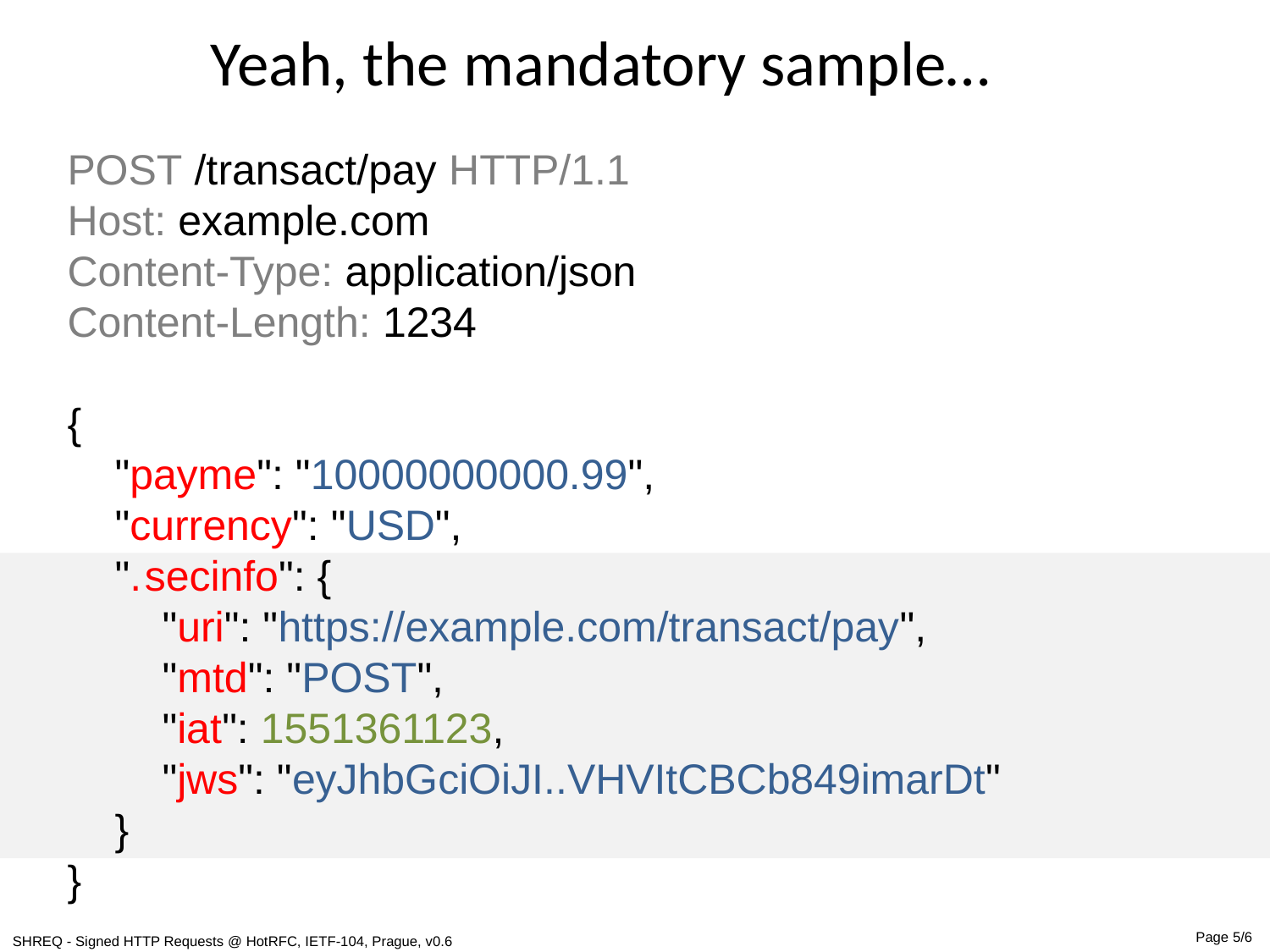

Yeah, the mandatory sample…
POST /transact/pay HTTP/1.1
Host: example.com
Content-Type: application/json
Content-Length: 1234

{
    "payme": "10000000000.99",
    "currency": "USD",
    ". secinfo": {
        "uri": "https://example.com/transact/pay",
        "mtd": "POST",
        "iat": 1551361123,
        "jws": "eyJhbGciOiJI..VHVItCBCb849imarDt"
    }
}